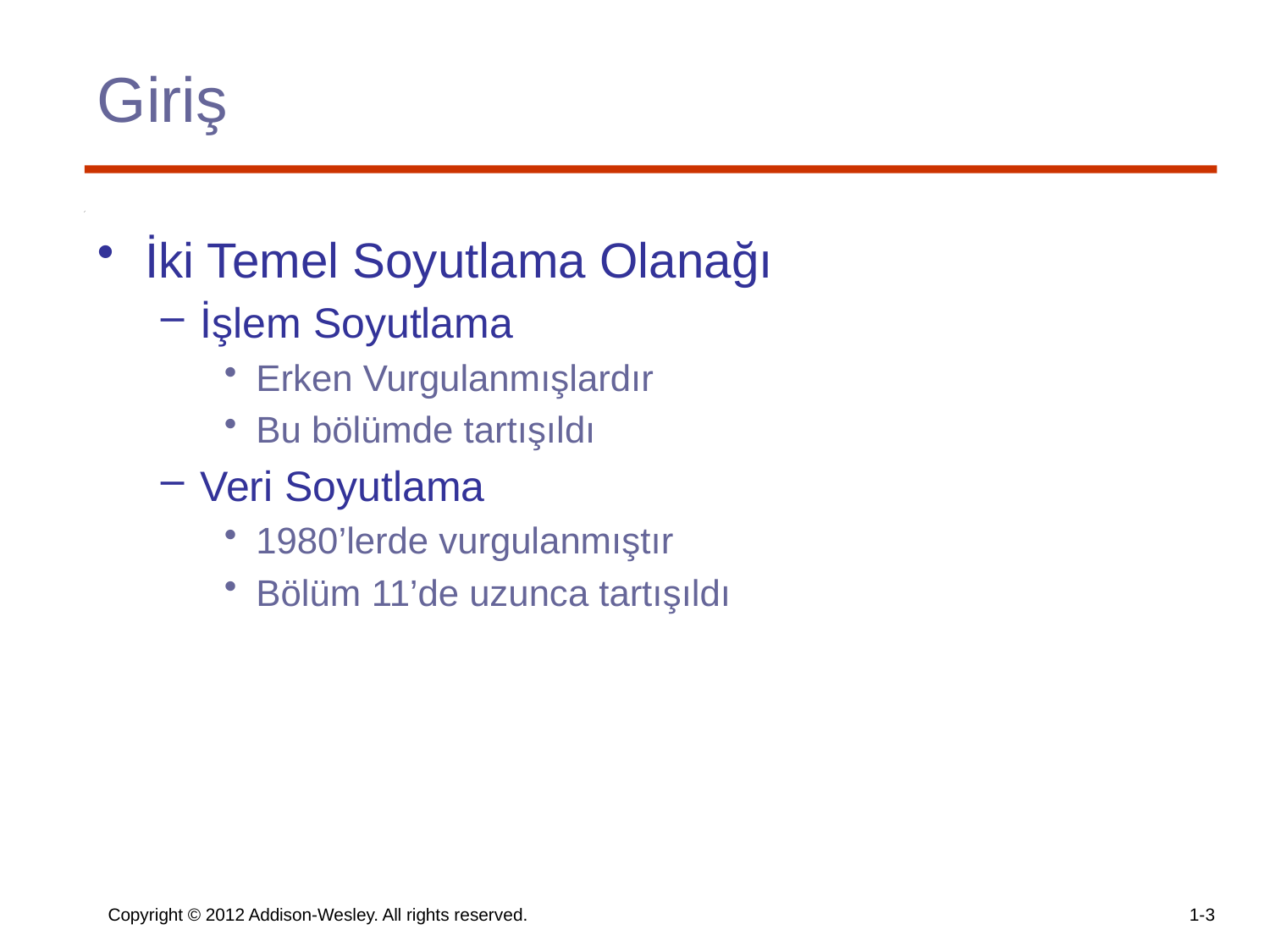

# Giriş
İki Temel Soyutlama Olanağı
İşlem Soyutlama
Erken Vurgulanmışlardır
Bu bölümde tartışıldı
Veri Soyutlama
1980’lerde vurgulanmıştır
Bölüm 11’de uzunca tartışıldı
Copyright © 2012 Addison-Wesley. All rights reserved.
1-3